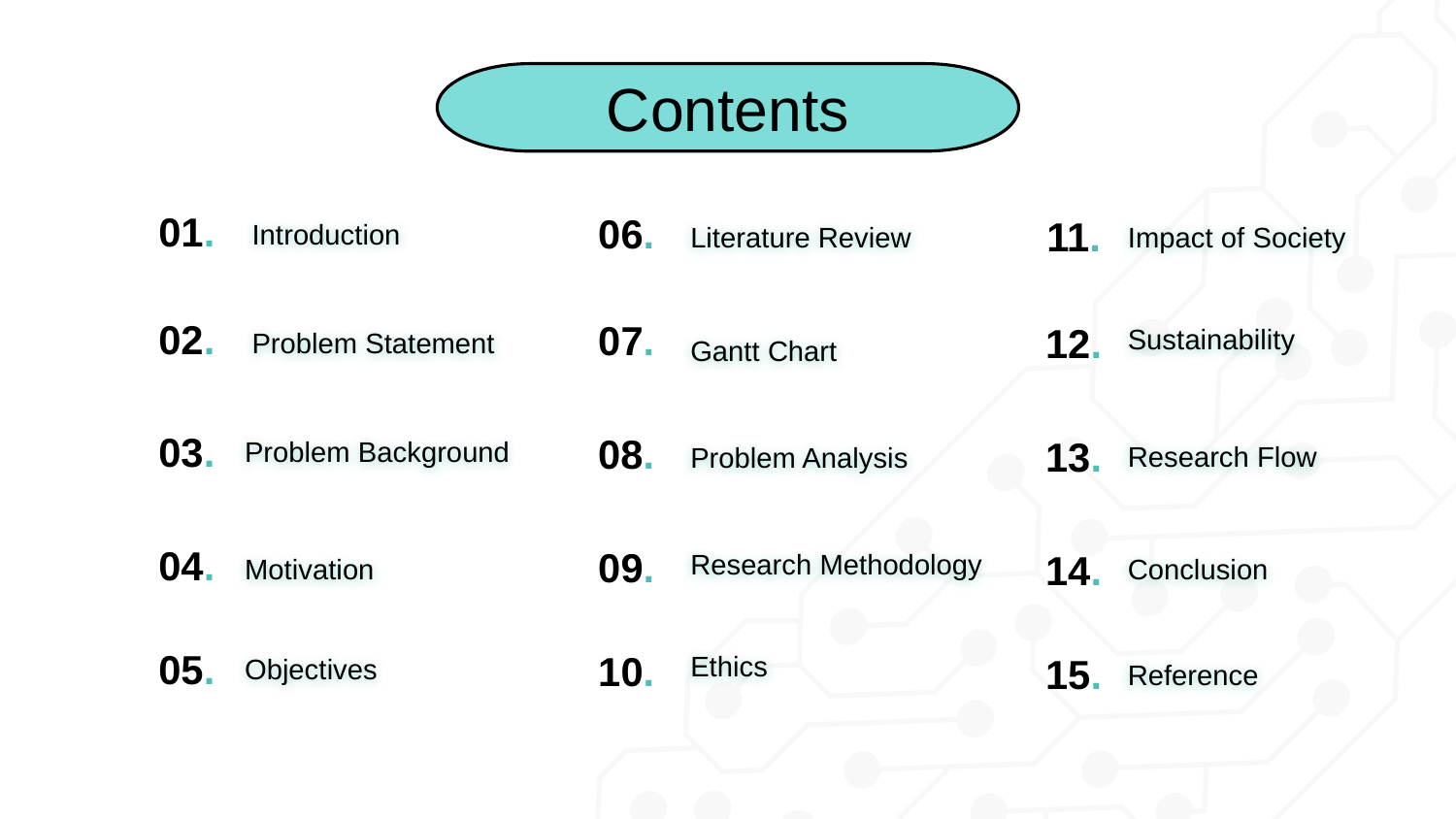

Contents
01.
06.
11.
Introduction
Literature Review
Impact of Society

Sustainability

02.
07.
12.
Problem Statement
Gantt Chart
03.
08.
13.
Problem Background
Research Flow
Problem Analysis
04.
09.
14.
Research Methodology
Motivation
Conclusion
05.
10.
15.
Ethics
Objectives
Reference